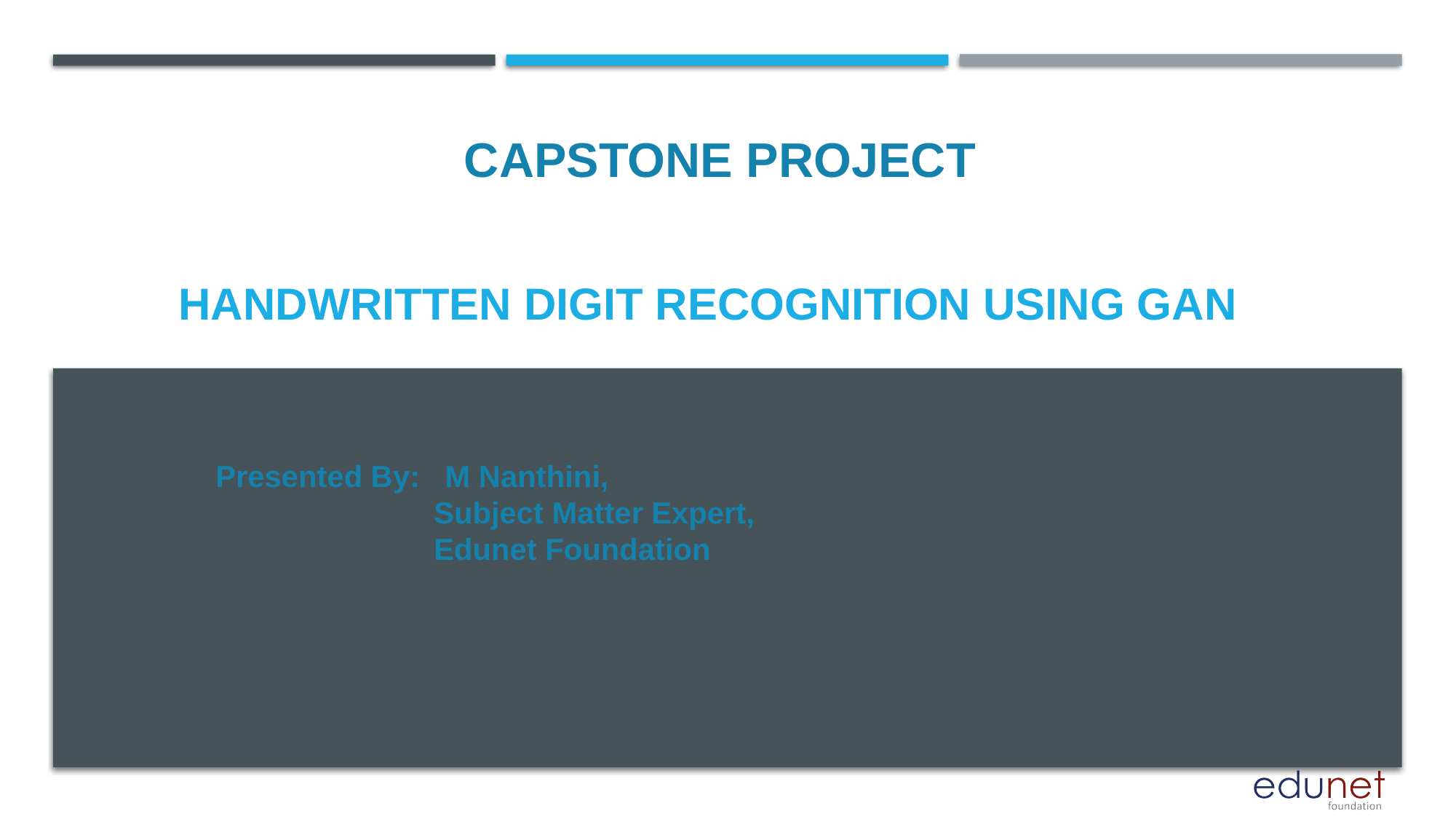

CAPSTONE PROJECT
# Handwritten digit Recognition using GAN
Presented By:   M Nanthini,
		Subject Matter Expert,
		Edunet Foundation